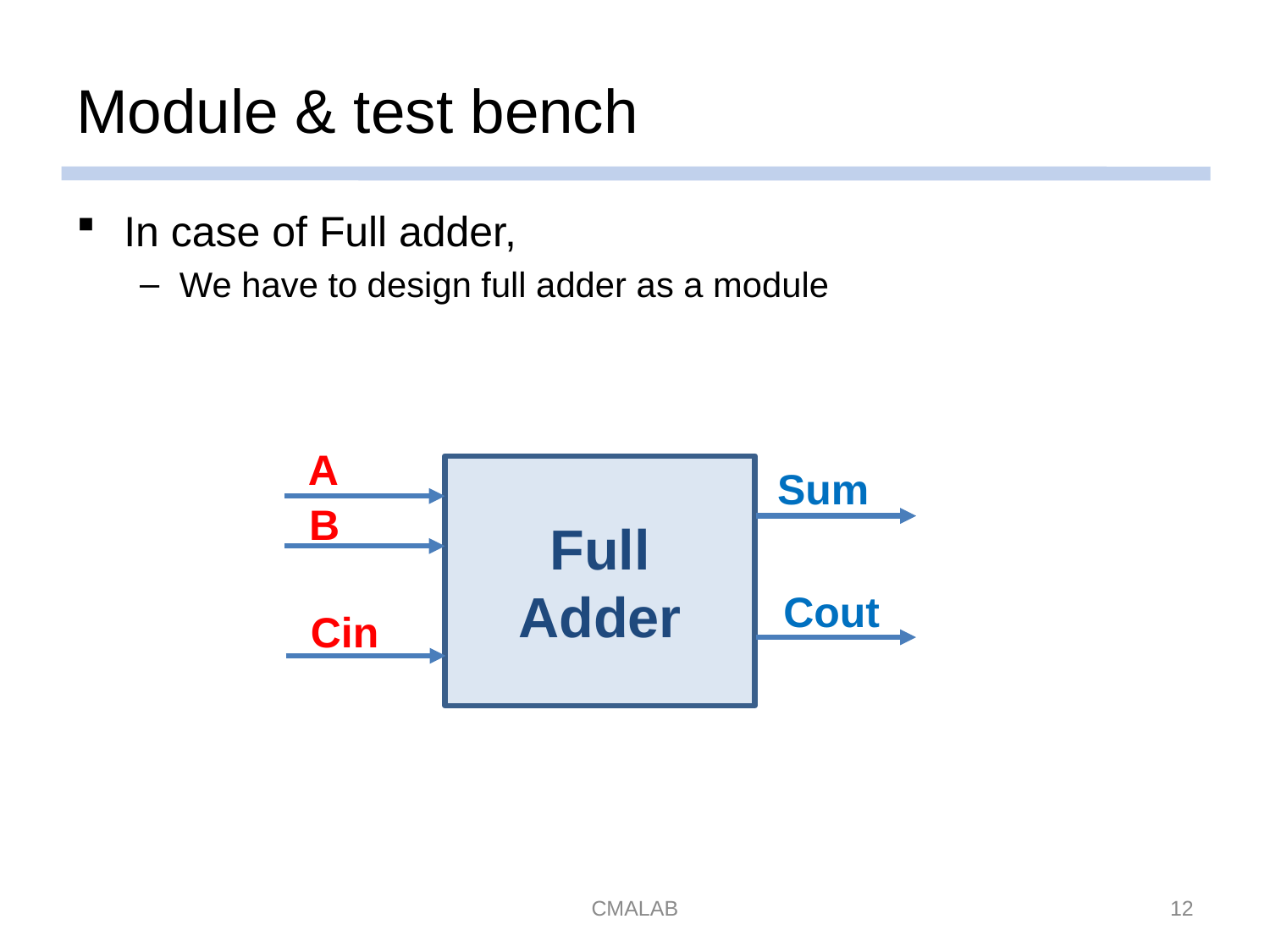

# Module & test bench
In case of Full adder,
We have to design full adder as a module
A
Full
Adder
Sum
B
Cout

Cin
CMALAB
12